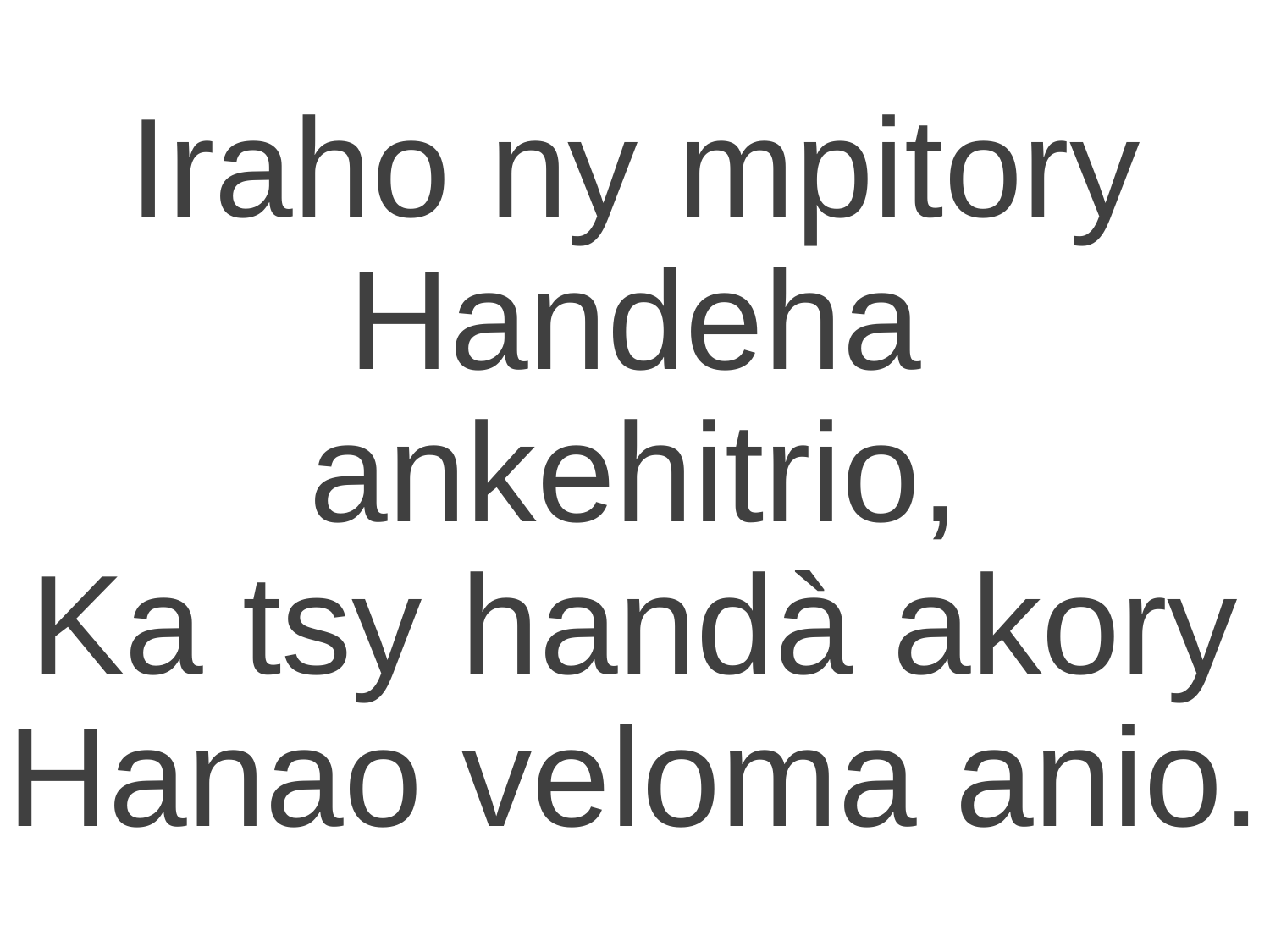

Iraho ny mpitory
Handeha ankehitrio,
Ka tsy handà akory
Hanao veloma anio.